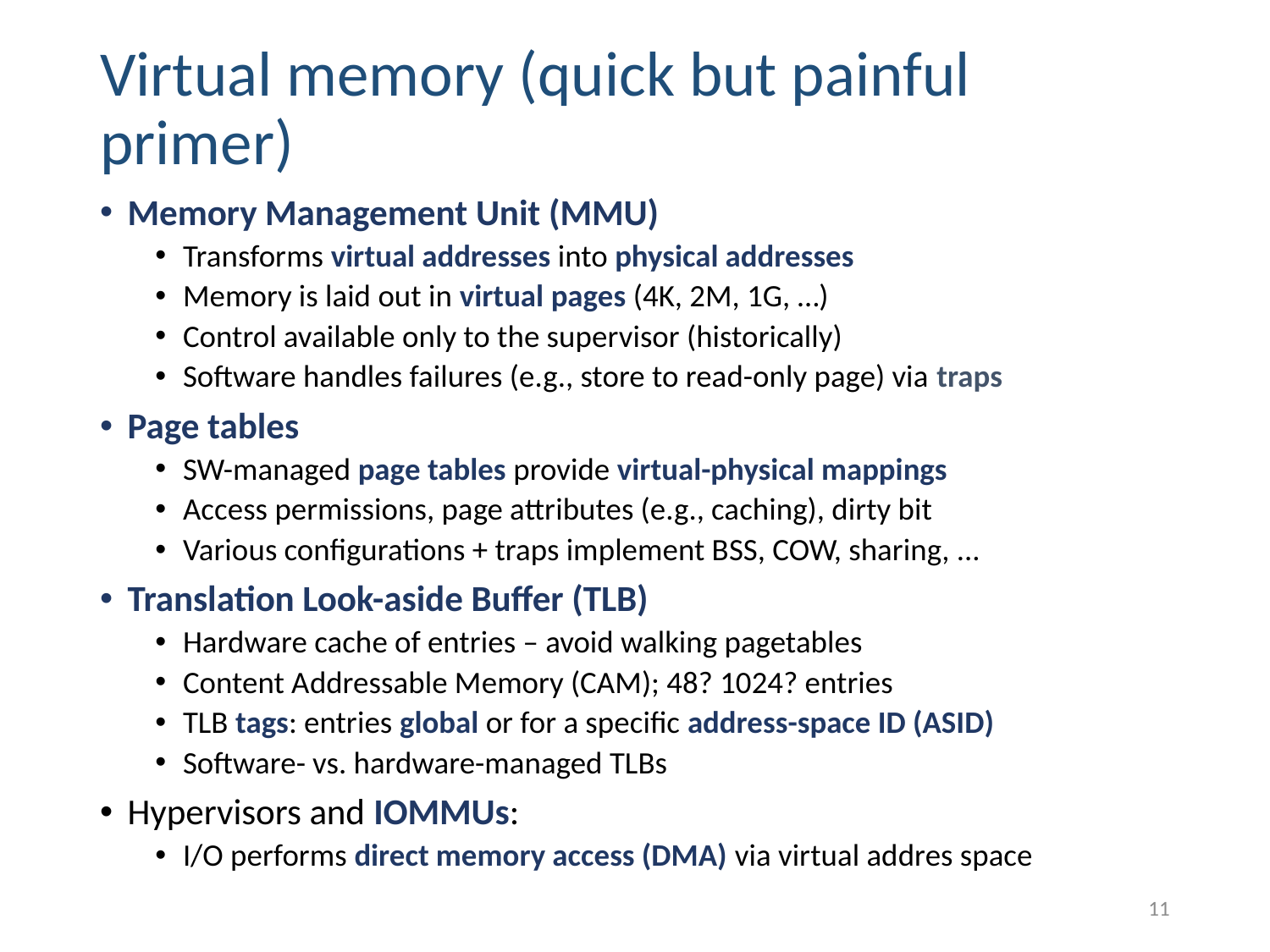

# Virtual memory (quick but painful primer)
Memory Management Unit (MMU)
Transforms virtual addresses into physical addresses
Memory is laid out in virtual pages (4K, 2M, 1G, …)
Control available only to the supervisor (historically)
Software handles failures (e.g., store to read-only page) via traps
Page tables
SW-managed page tables provide virtual-physical mappings
Access permissions, page attributes (e.g., caching), dirty bit
Various configurations + traps implement BSS, COW, sharing, ...
Translation Look-aside Buffer (TLB)
Hardware cache of entries – avoid walking pagetables
Content Addressable Memory (CAM); 48? 1024? entries
TLB tags: entries global or for a specific address-space ID (ASID)
Software- vs. hardware-managed TLBs
Hypervisors and IOMMUs:
I/O performs direct memory access (DMA) via virtual addres space
11